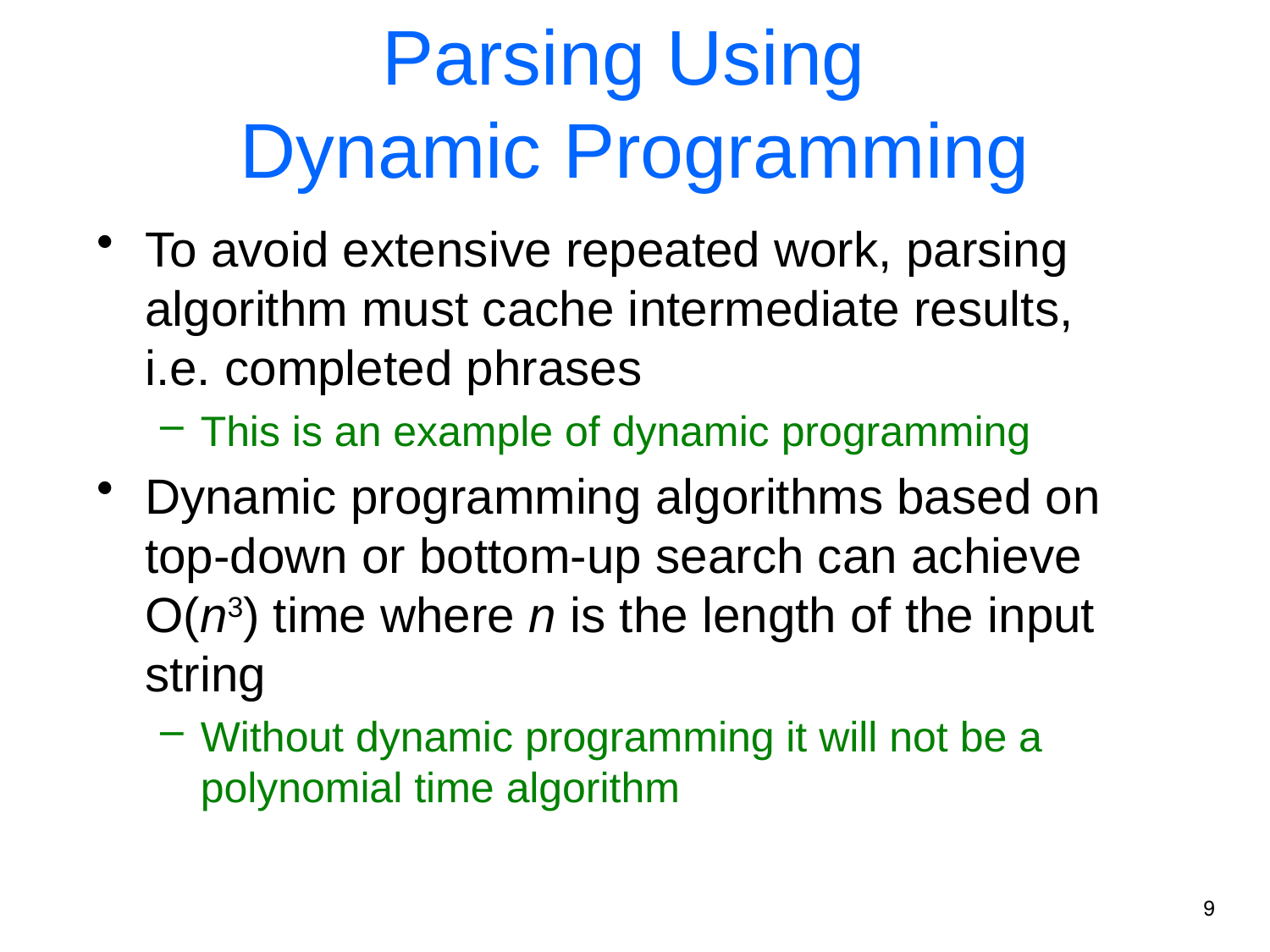

Parsing Using
Dynamic Programming
To avoid extensive repeated work, parsing algorithm must cache intermediate results, i.e. completed phrases
This is an example of dynamic programming
Dynamic programming algorithms based on top-down or bottom-up search can achieve O(n3) time where n is the length of the input string
Without dynamic programming it will not be a polynomial time algorithm
9